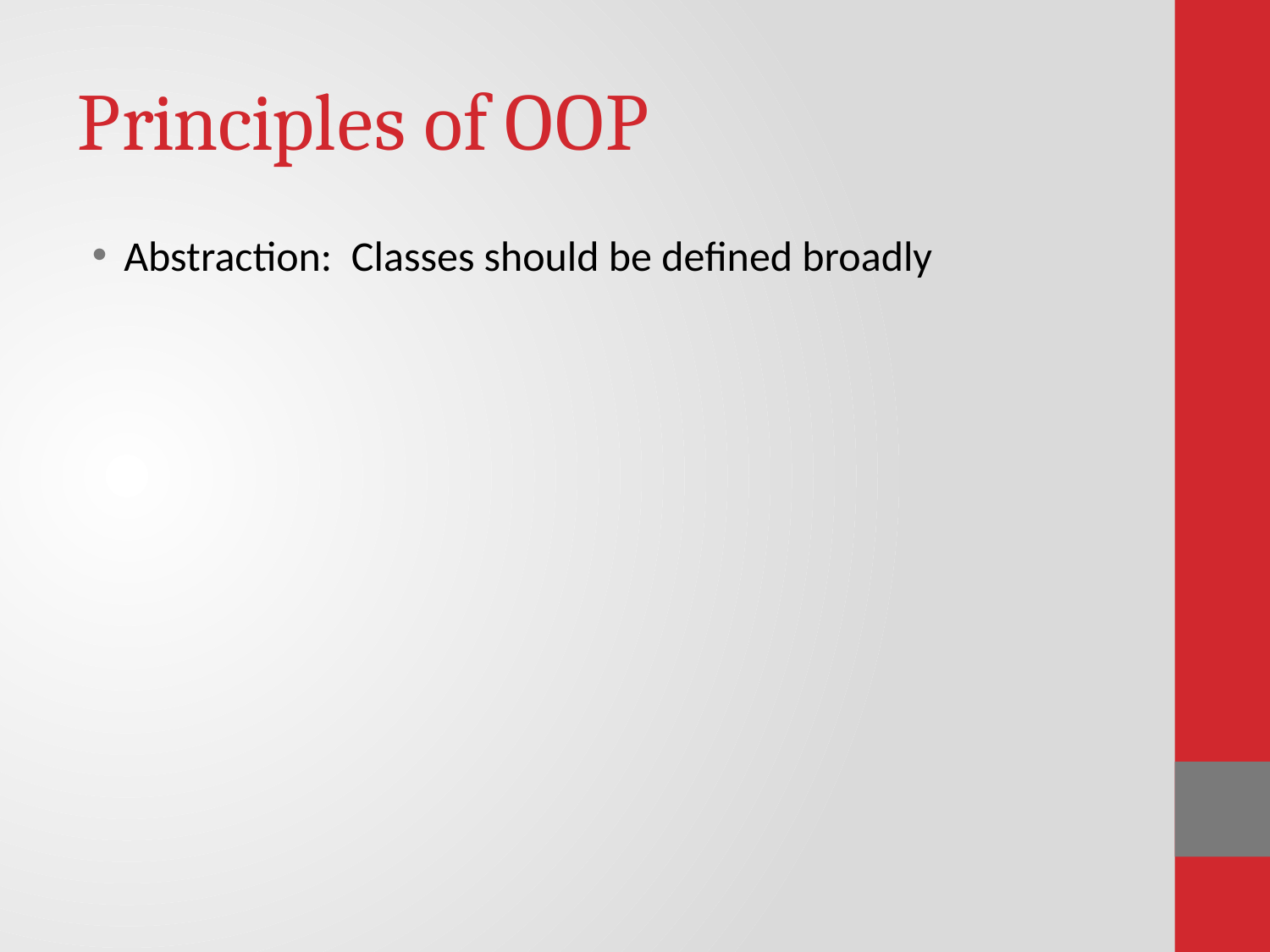

# Principles of OOP
Abstraction:  Classes should be defined broadly